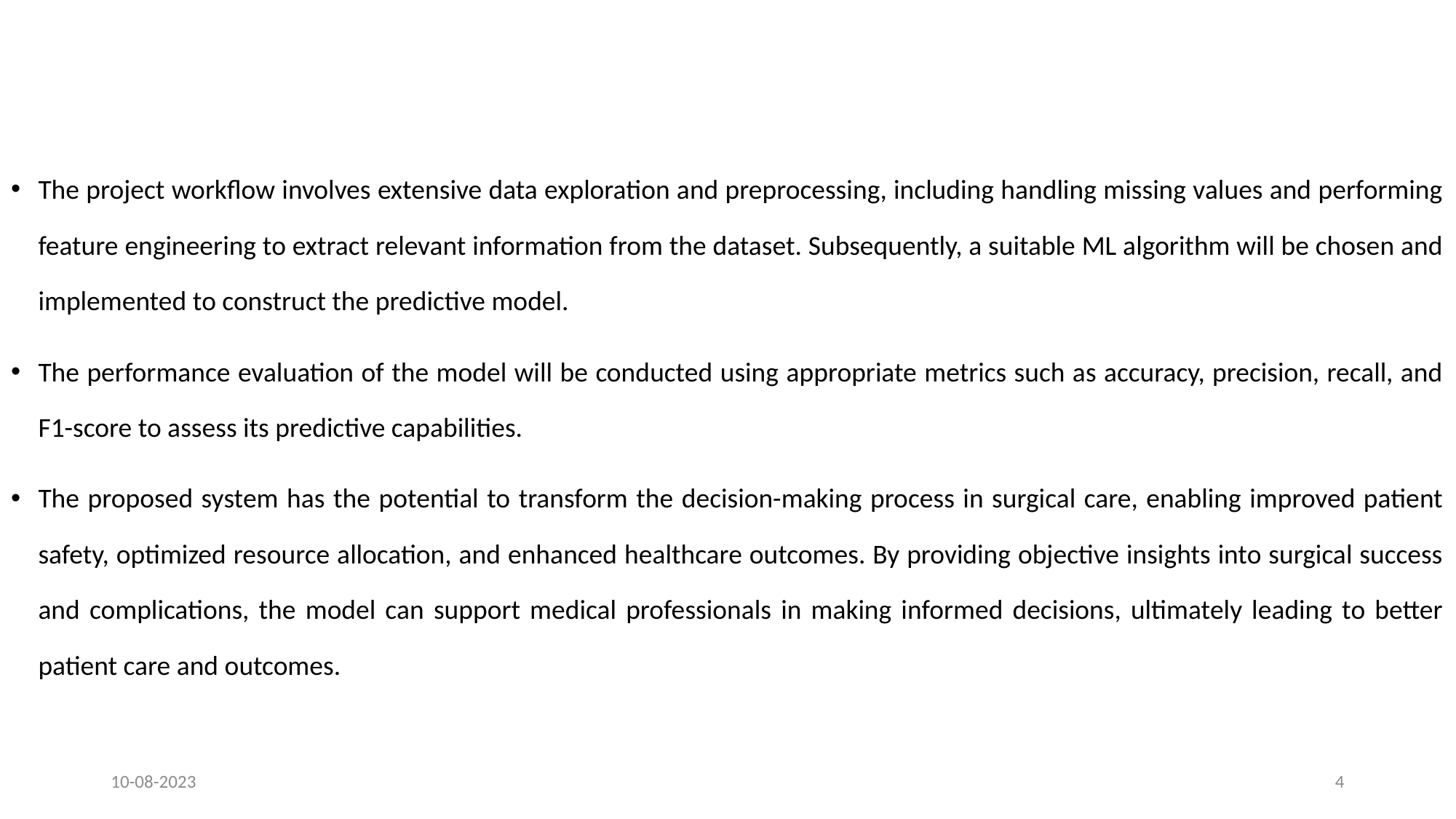

#
The project workflow involves extensive data exploration and preprocessing, including handling missing values and performing feature engineering to extract relevant information from the dataset. Subsequently, a suitable ML algorithm will be chosen and implemented to construct the predictive model.
The performance evaluation of the model will be conducted using appropriate metrics such as accuracy, precision, recall, and F1-score to assess its predictive capabilities.
The proposed system has the potential to transform the decision-making process in surgical care, enabling improved patient safety, optimized resource allocation, and enhanced healthcare outcomes. By providing objective insights into surgical success and complications, the model can support medical professionals in making informed decisions, ultimately leading to better patient care and outcomes.
10-08-2023
4